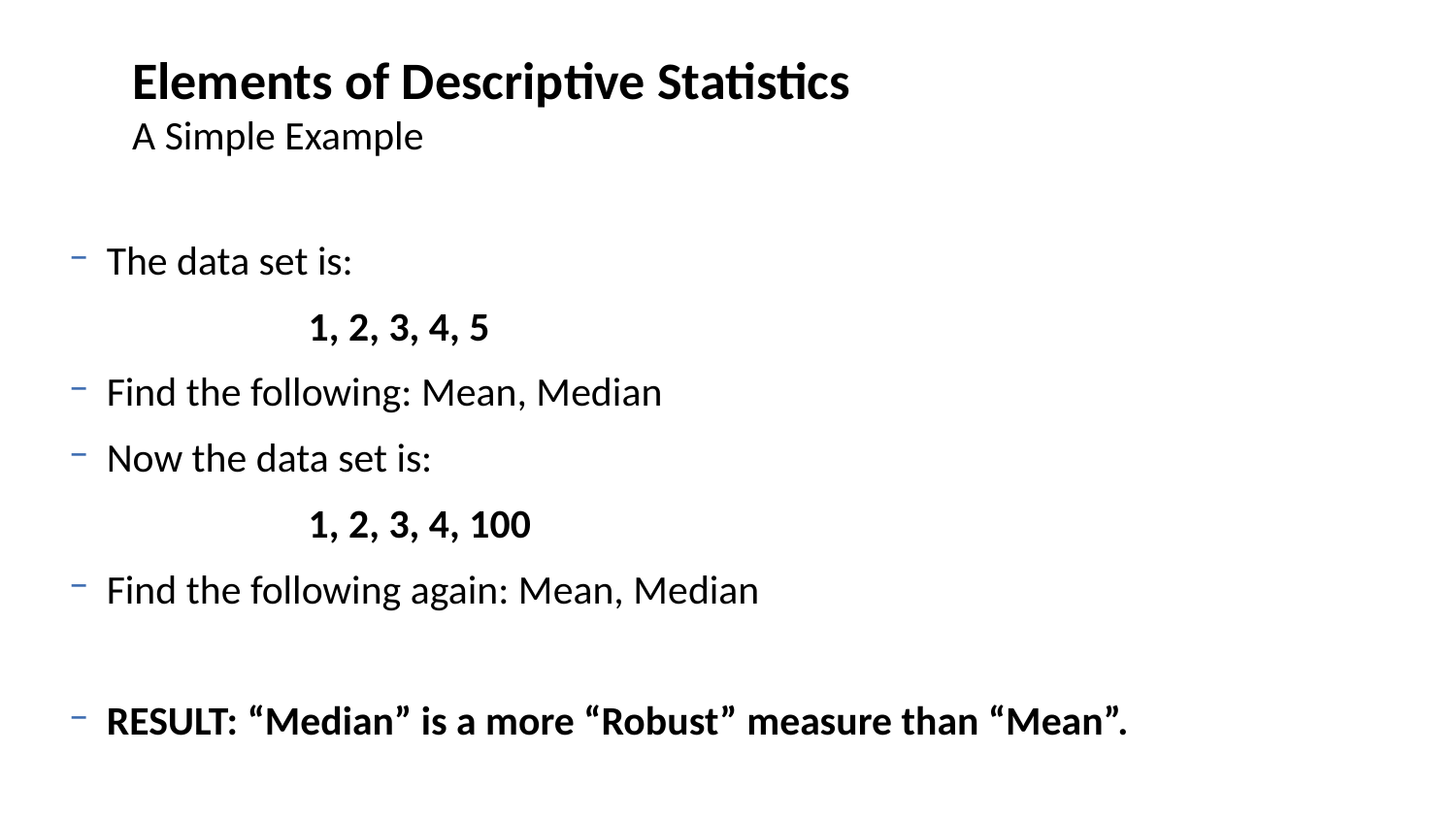

# Elements of Descriptive Statistics
A Simple Example
The data set is:
                          1, 2, 3, 4, 5
Find the following: Mean, Median
Now the data set is:
                          1, 2, 3, 4, 100
Find the following again: Mean, Median

RESULT: “Median” is a more “Robust” measure than “Mean”.
13